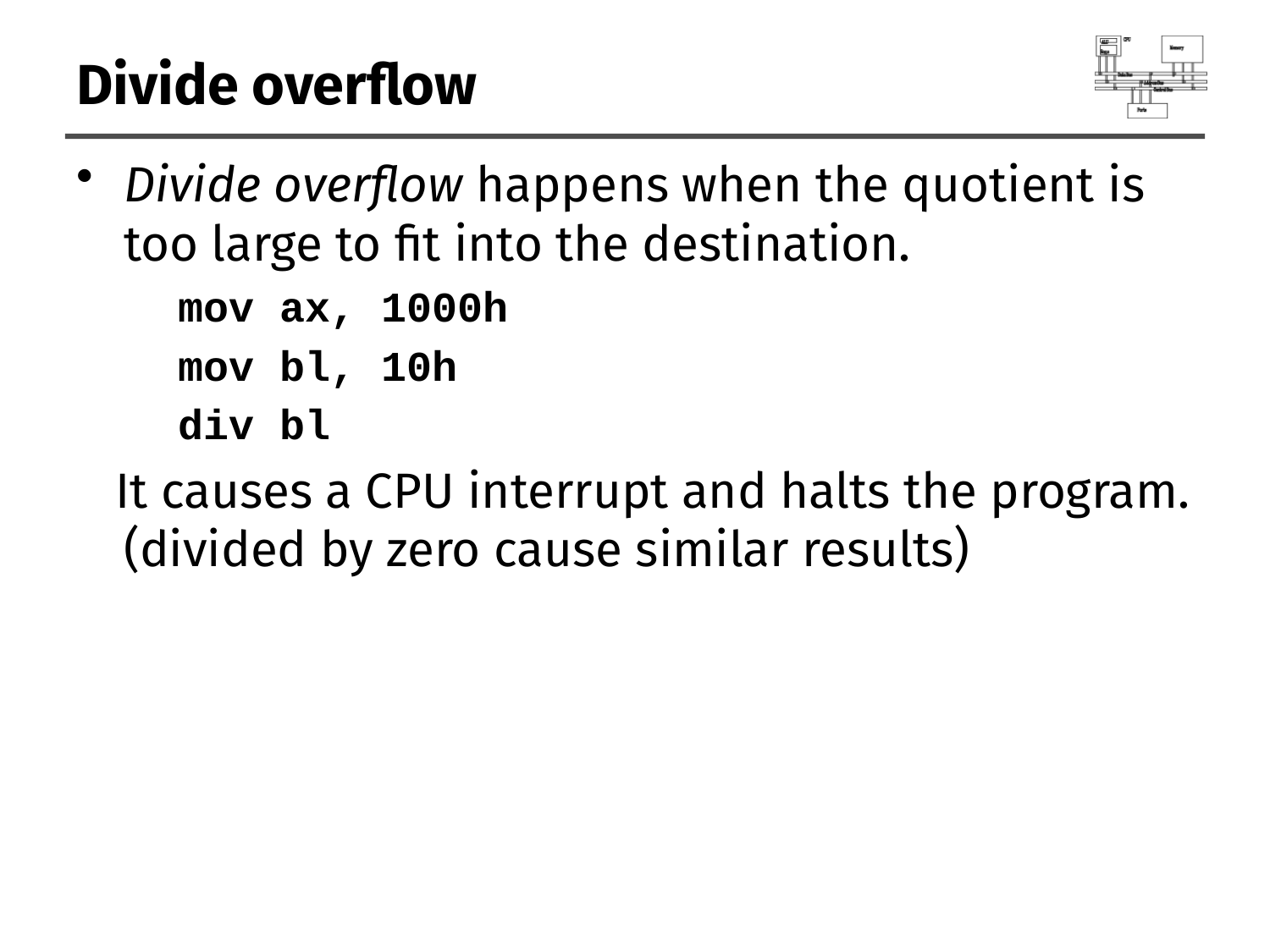

# Divide overflow
Divide overflow happens when the quotient is too large to fit into the destination.
    mov ax, 1000h
    mov bl, 10h
    div bl
   It causes a CPU interrupt and halts the program. (divided by zero cause similar results)